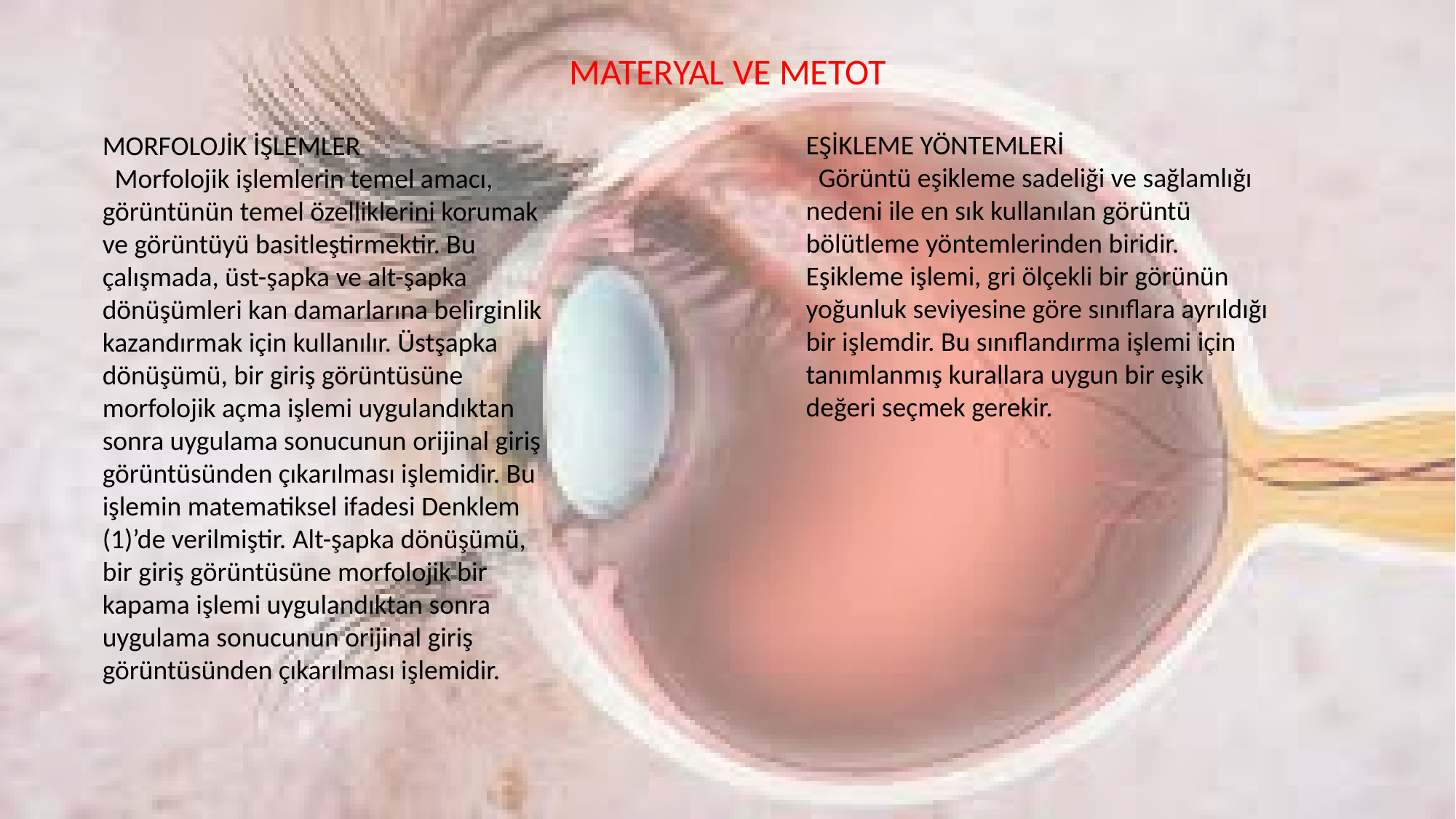

MATERYAL VE METOT
EŞİKLEME YÖNTEMLERİ
  Görüntü eşikleme sadeliği ve sağlamlığı nedeni ile en sık kullanılan görüntü bölütleme yöntemlerinden biridir. Eşikleme işlemi, gri ölçekli bir görünün yoğunluk seviyesine göre sınıflara ayrıldığı bir işlemdir. Bu sınıflandırma işlemi için tanımlanmış kurallara uygun bir eşik değeri seçmek gerekir.
MORFOLOJİK İŞLEMLER
  Morfolojik işlemlerin temel amacı, görüntünün temel özelliklerini korumak ve görüntüyü basitleştirmektir. Bu çalışmada, üst-şapka ve alt-şapka dönüşümleri kan damarlarına belirginlik kazandırmak için kullanılır. Üstşapka dönüşümü, bir giriş görüntüsüne morfolojik açma işlemi uygulandıktan sonra uygulama sonucunun orijinal giriş görüntüsünden çıkarılması işlemidir. Bu işlemin matematiksel ifadesi Denklem (1)’de verilmiştir. Alt-şapka dönüşümü, bir giriş görüntüsüne morfolojik bir kapama işlemi uygulandıktan sonra uygulama sonucunun orijinal giriş görüntüsünden çıkarılması işlemidir.